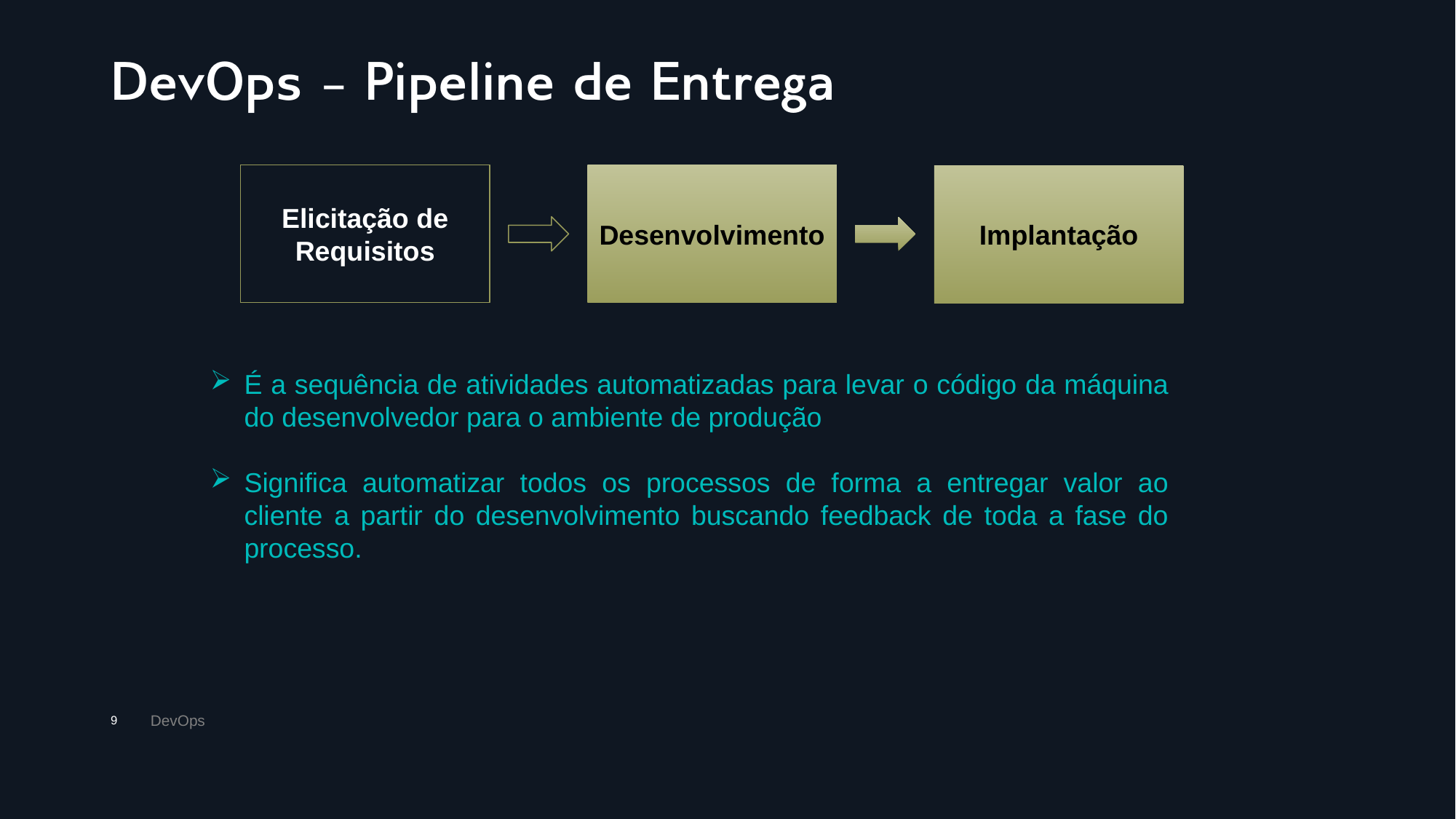

# DevOps – Pipeline de Entrega
Elicitação de Requisitos
Desenvolvimento
Implantação

É a sequência de atividades automatizadas para levar o código da máquina do desenvolvedor para o ambiente de produção

Significa automatizar todos os processos de forma a entregar valor ao cliente a partir do desenvolvimento buscando feedback de toda a fase do processo.

DevOps
9